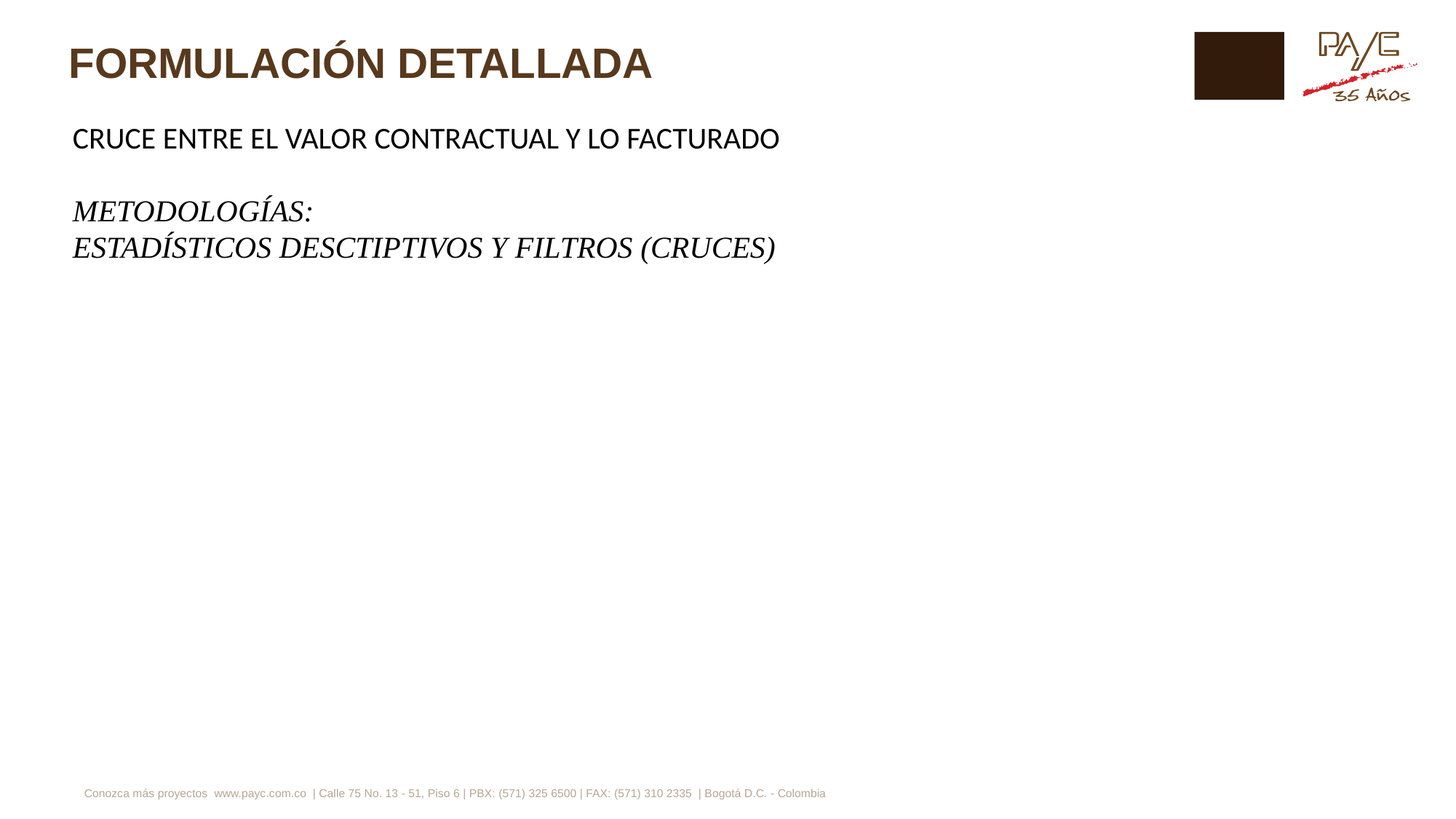

# FORMULACIÓN DETALLADA
CRUCE ENTRE EL VALOR CONTRACTUAL Y LO FACTURADO

METODOLOGÍAS:
ESTADÍSTICOS DESCTIPTIVOS Y FILTROS (CRUCES)